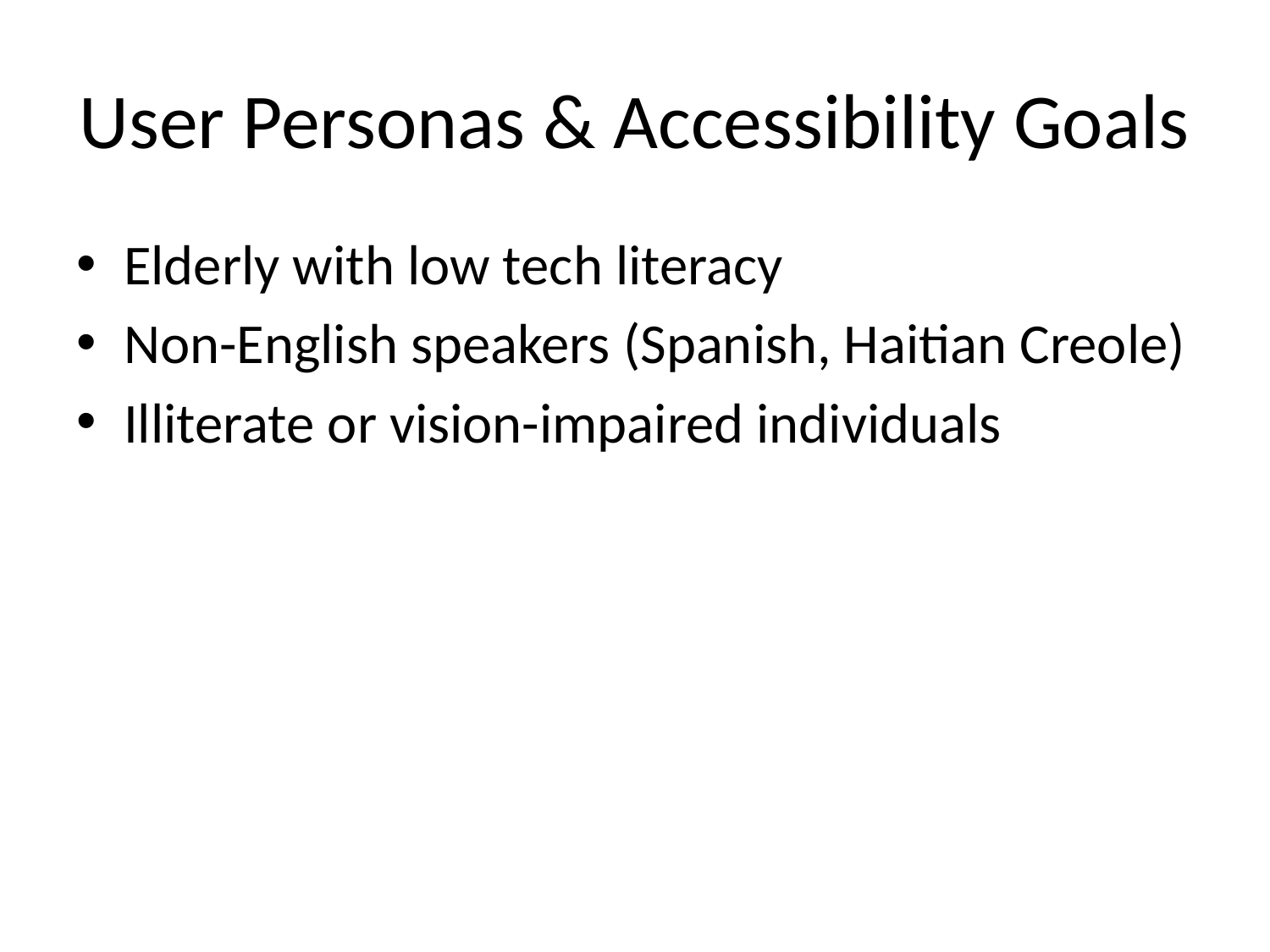

# User Personas & Accessibility Goals
Elderly with low tech literacy
Non-English speakers (Spanish, Haitian Creole)
Illiterate or vision-impaired individuals